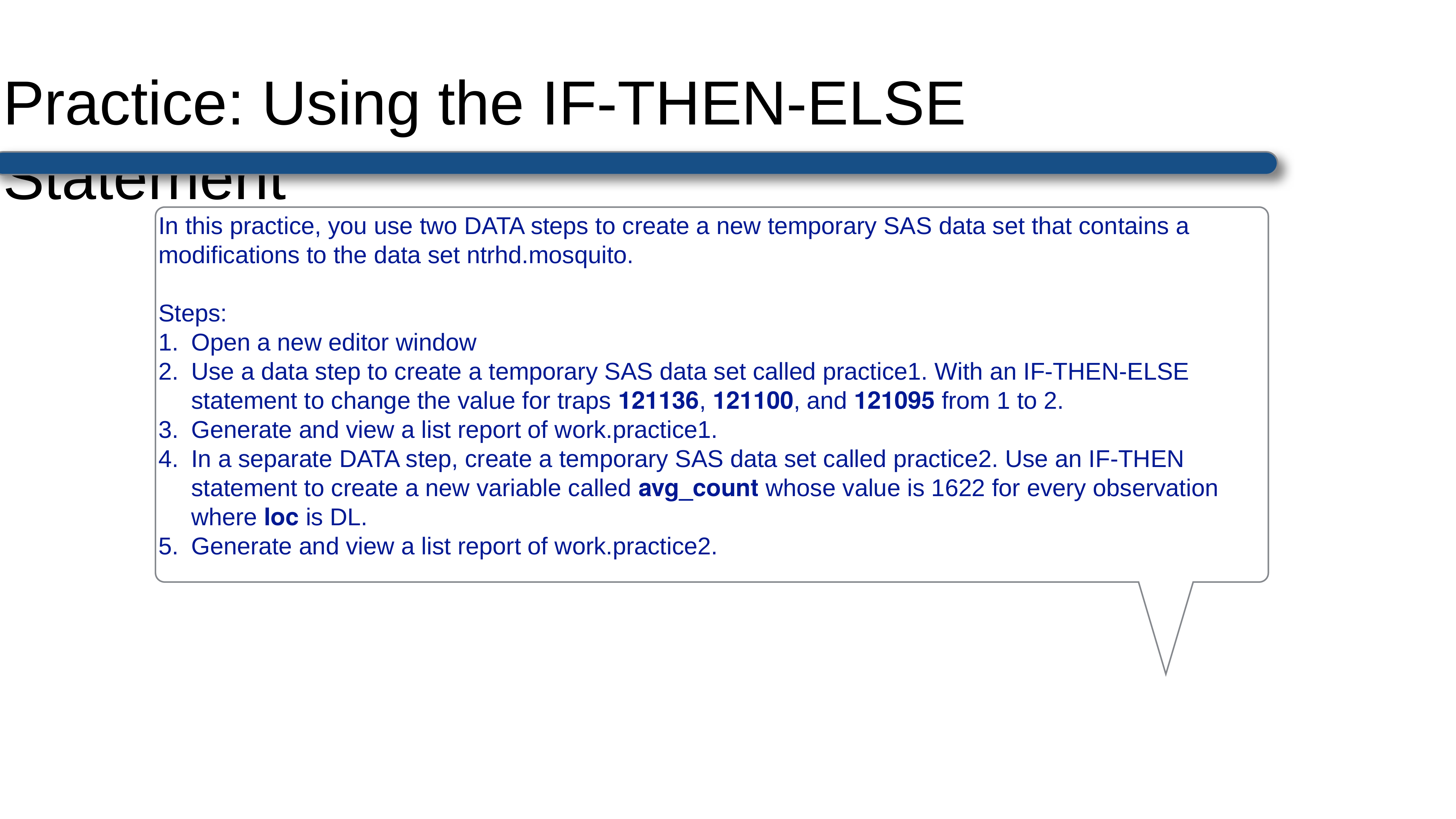

# Practice: Using the IF-THEN-ELSE Statement

In this practice, you use two DATA steps to create a new temporary SAS data set that contains a modifications to the data set ntrhd.mosquito.

Steps:
Open a new editor window
Use a data step to create a temporary SAS data set called practice1. With an IF-THEN-ELSE statement to change the value for traps 121136, 121100, and 121095 from 1 to 2.
Generate and view a list report of work.practice1.
In a separate DATA step, create a temporary SAS data set called practice2. Use an IF-THEN statement to create a new variable called avg_count whose value is 1622 for every observation where loc is DL.
Generate and view a list report of work.practice2.